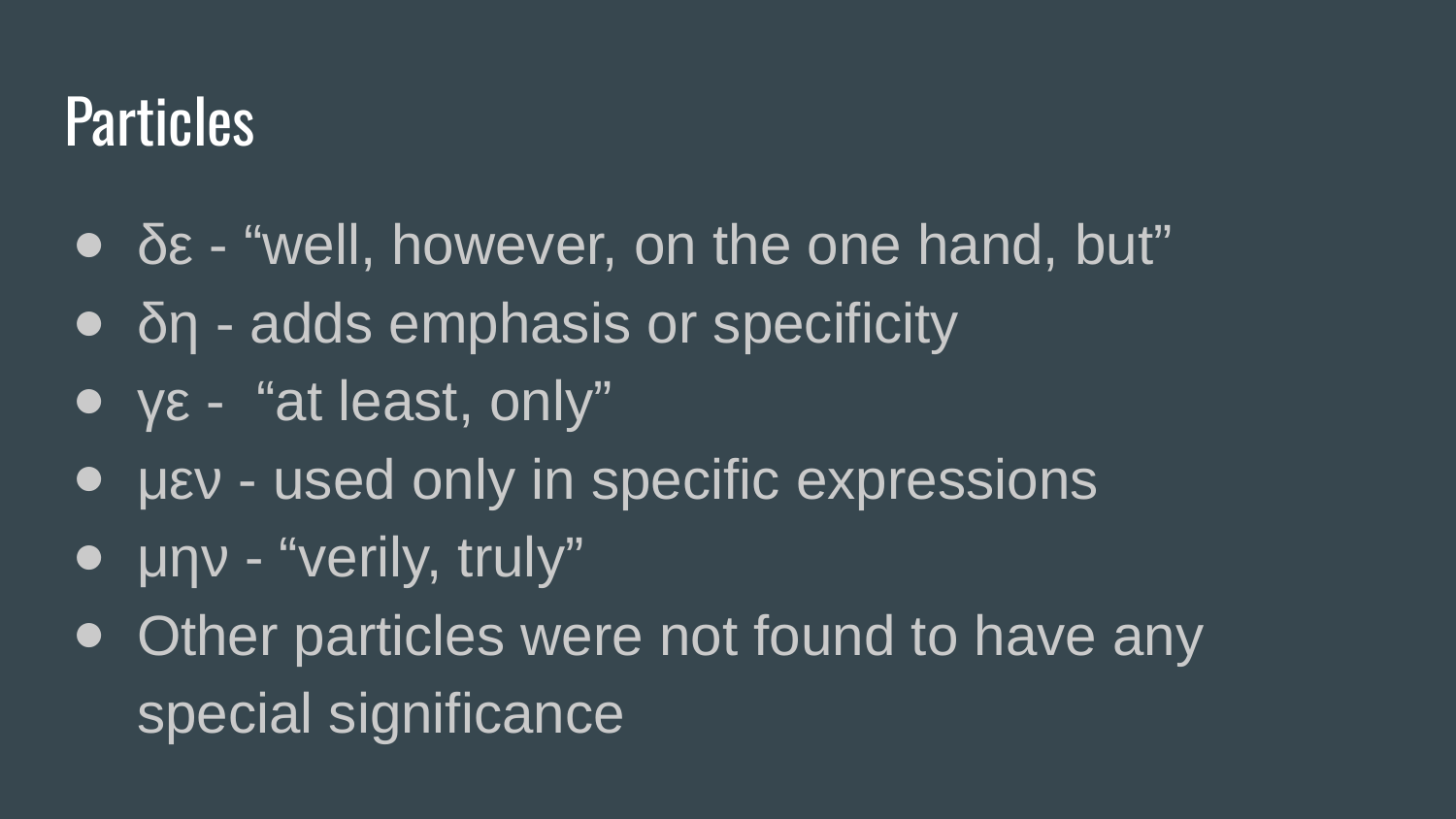

# Particles
δε - “well, however, on the one hand, but”
δη - adds emphasis or specificity
γε -  “at least, only”
μεν - used only in specific expressions
μην - “verily, truly”
Other particles were not found to have any special significance